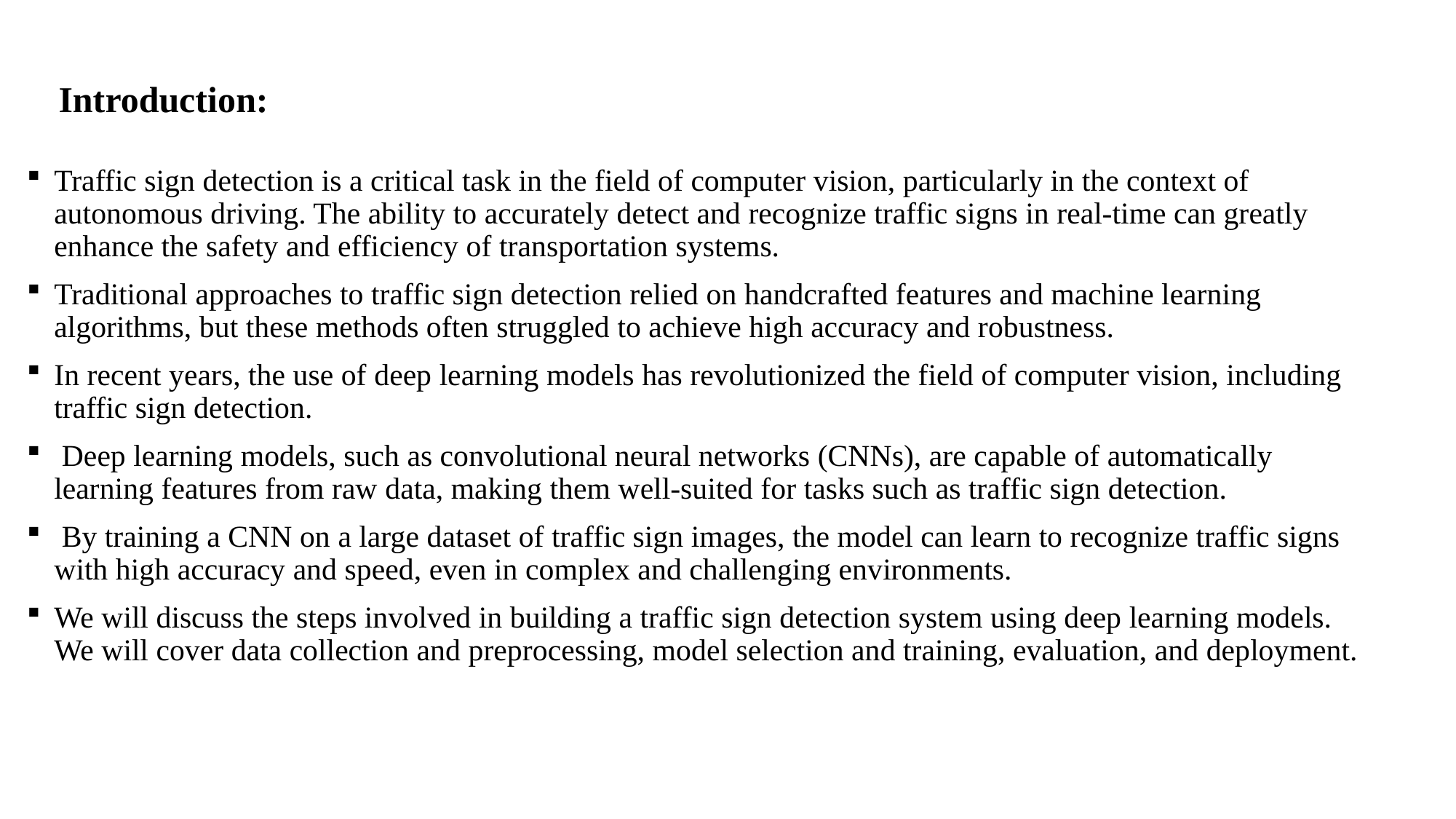

# Introduction:
Traffic sign detection is a critical task in the field of computer vision, particularly in the context of autonomous driving. The ability to accurately detect and recognize traffic signs in real-time can greatly enhance the safety and efficiency of transportation systems.
Traditional approaches to traffic sign detection relied on handcrafted features and machine learning algorithms, but these methods often struggled to achieve high accuracy and robustness.
In recent years, the use of deep learning models has revolutionized the field of computer vision, including traffic sign detection.
 Deep learning models, such as convolutional neural networks (CNNs), are capable of automatically learning features from raw data, making them well-suited for tasks such as traffic sign detection.
 By training a CNN on a large dataset of traffic sign images, the model can learn to recognize traffic signs with high accuracy and speed, even in complex and challenging environments.
We will discuss the steps involved in building a traffic sign detection system using deep learning models. We will cover data collection and preprocessing, model selection and training, evaluation, and deployment.